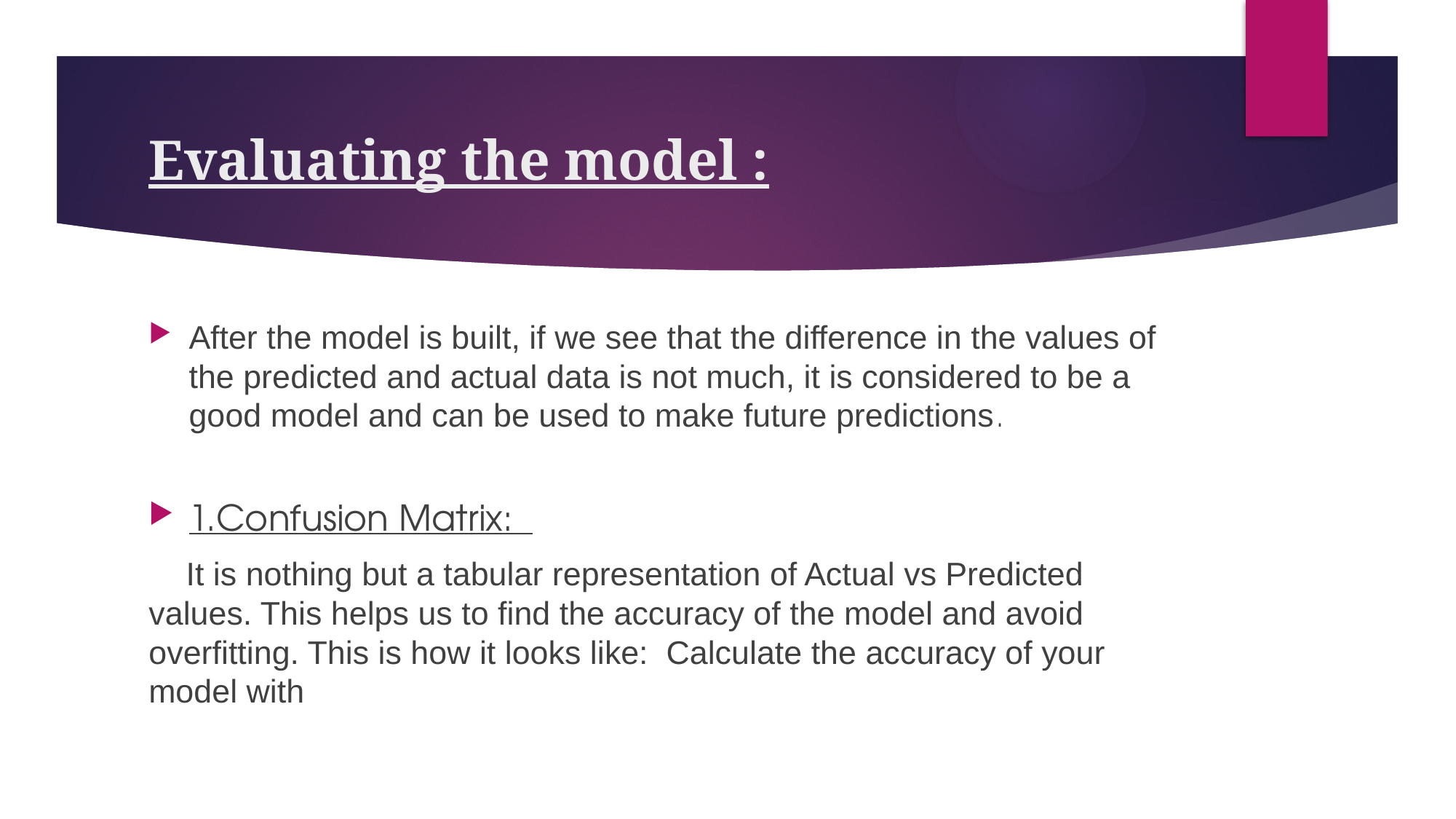

# Evaluating the model :
After the model is built, if we see that the difference in the values of the predicted and actual data is not much, it is considered to be a good model and can be used to make future predictions.

1.Confusion Matrix:
     It is nothing but a tabular representation of Actual vs Predicted values. This helps us to find the accuracy of the model and avoid overfitting. This is how it looks like:  Calculate the accuracy of your model with